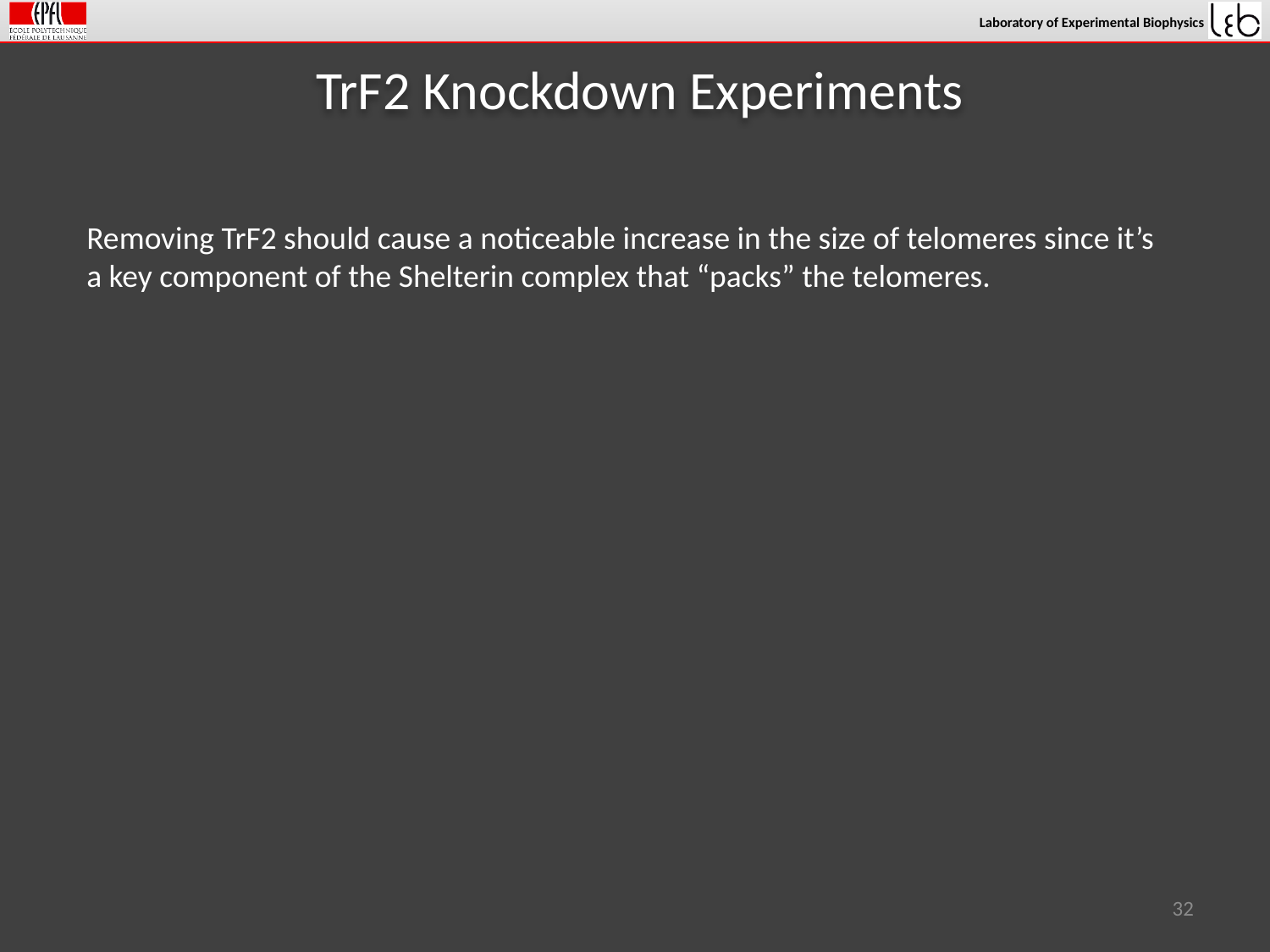

# TrF2 Knockdown Experiments
Removing TrF2 should cause a noticeable increase in the size of telomeres since it’s a key component of the Shelterin complex that “packs” the telomeres.
32